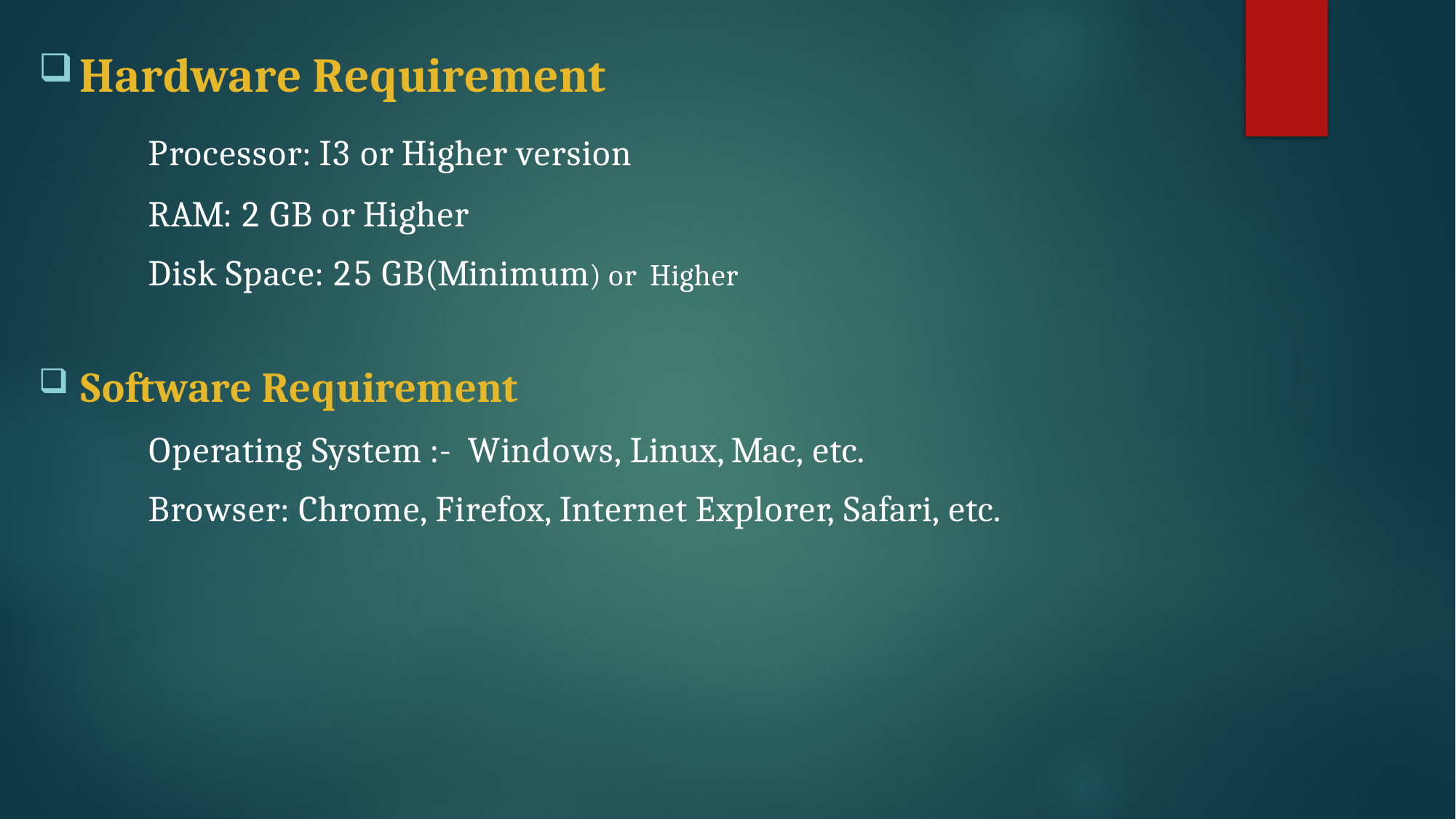

Hardware Requirement
	Processor: I3 or Higher version
	RAM: 2 GB or Higher
	Disk Space: 25 GB(Minimum) or  Higher

Software Requirement
	Operating System :-  Windows, Linux, Mac, etc.
	Browser: Chrome, Firefox, Internet Explorer, Safari, etc.